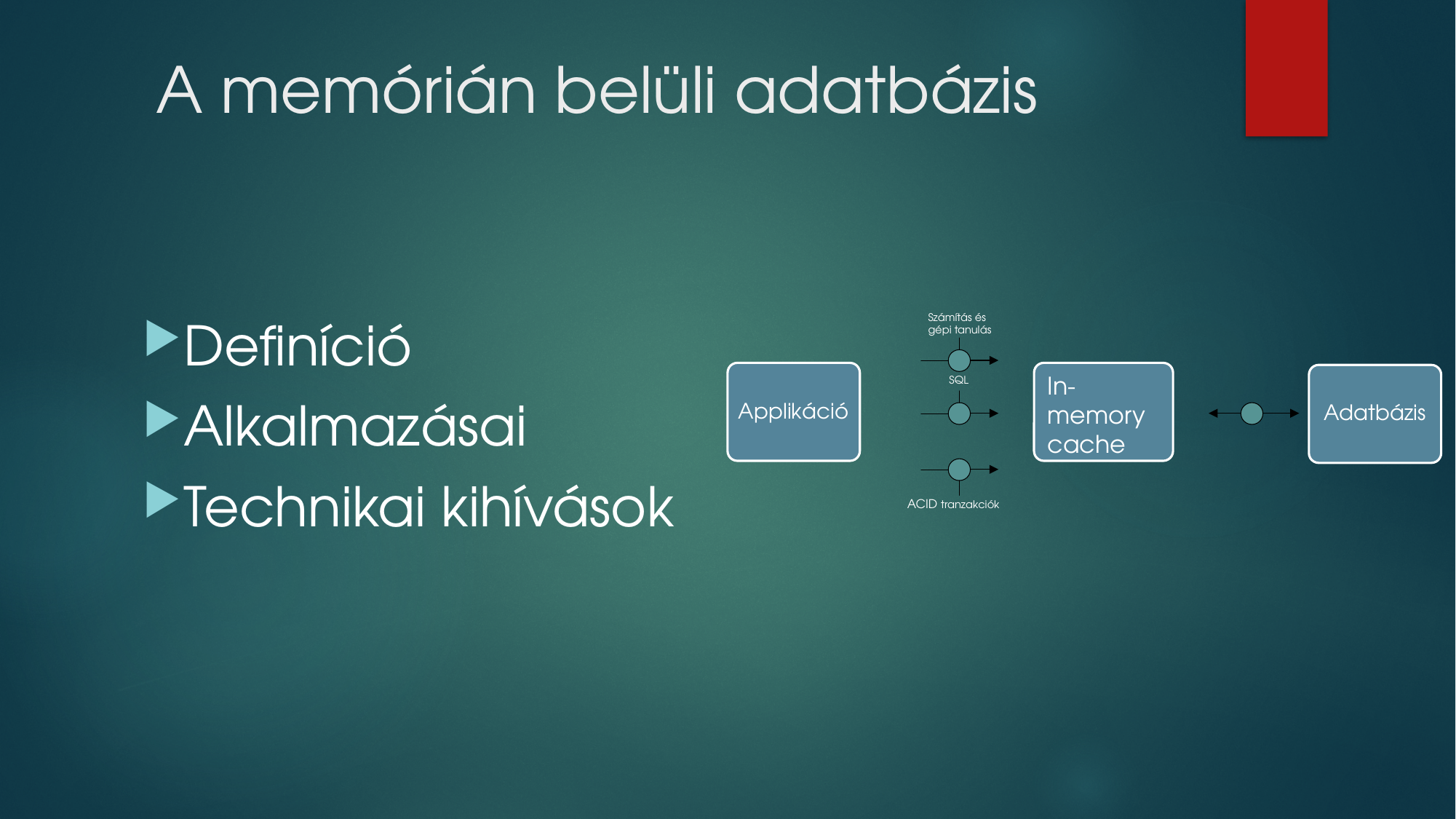

# A memórián belüli adatbázis
Definíció
Alkalmazásai
Technikai kihívások

Számítás és gépi tanulás

In- memory cache

Applikáció

Adatbázis
SQL

ACID tranzakciók